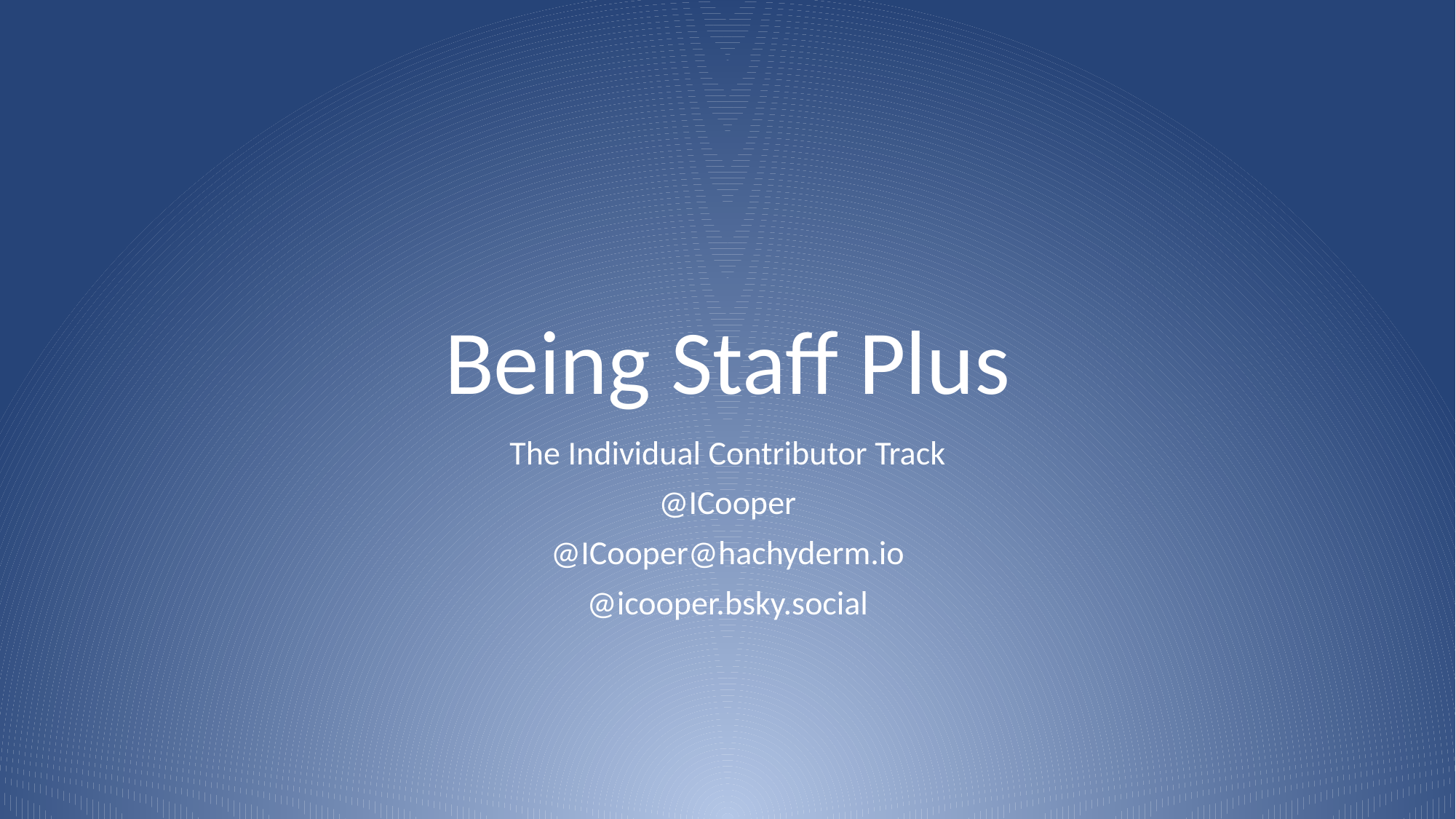

# Being Staff Plus
The Individual Contributor Track
@ICooper
@ICooper@hachyderm.io
@icooper.bsky.social